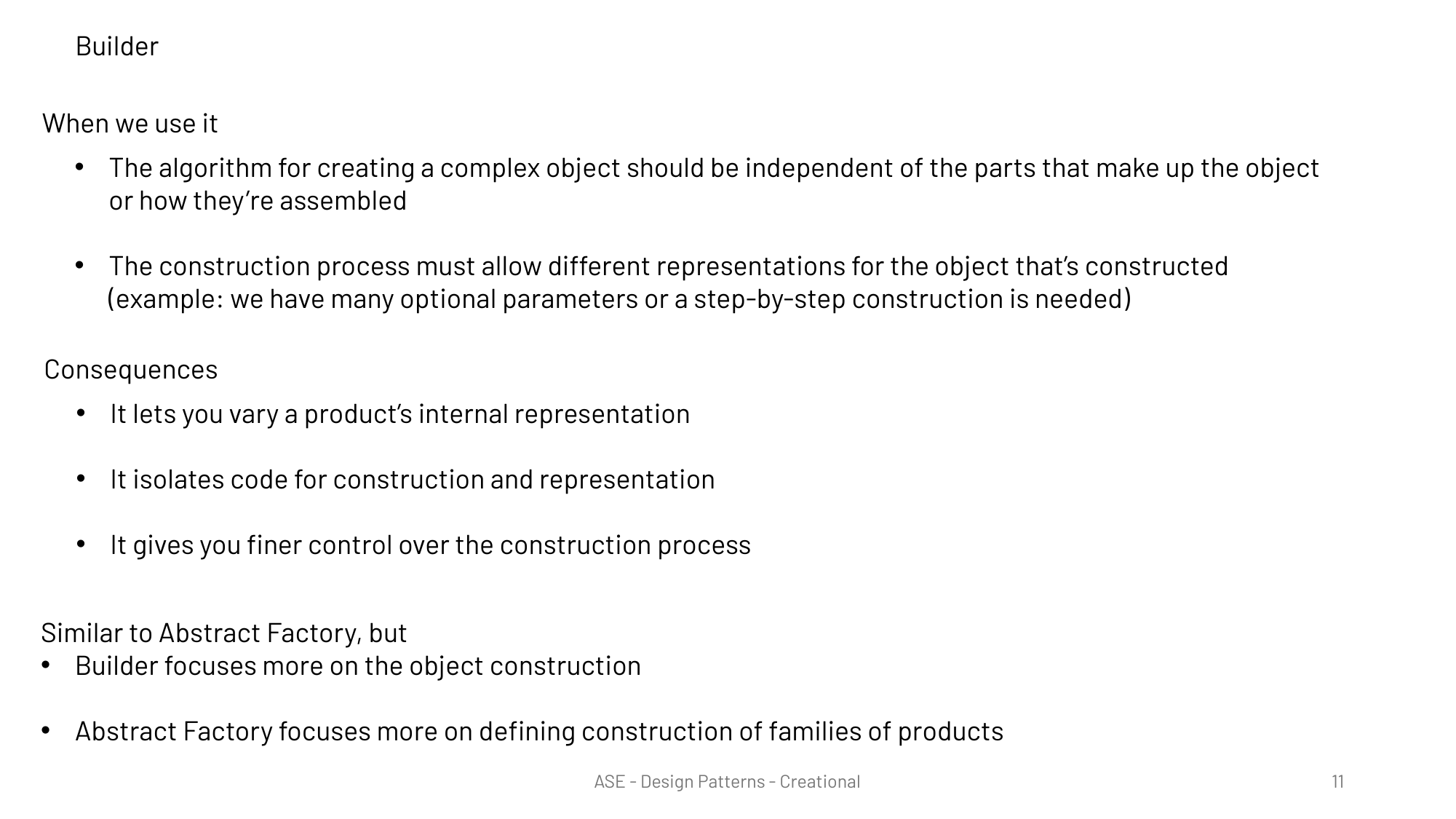

Builder
When we use it
The algorithm for creating a complex object should be independent of the parts that make up the object or how they’re assembled

The construction process must allow different representations for the object that’s constructed
(example: we have many optional parameters or a step-by-step construction is needed)

Consequences
It lets you vary a product’s internal representation

It isolates code for construction and representation

It gives you finer control over the construction process
Similar to Abstract Factory, but
Builder focuses more on the object construction
Abstract Factory focuses more on defining construction of families of products
ASE - Design Patterns - Creational
11